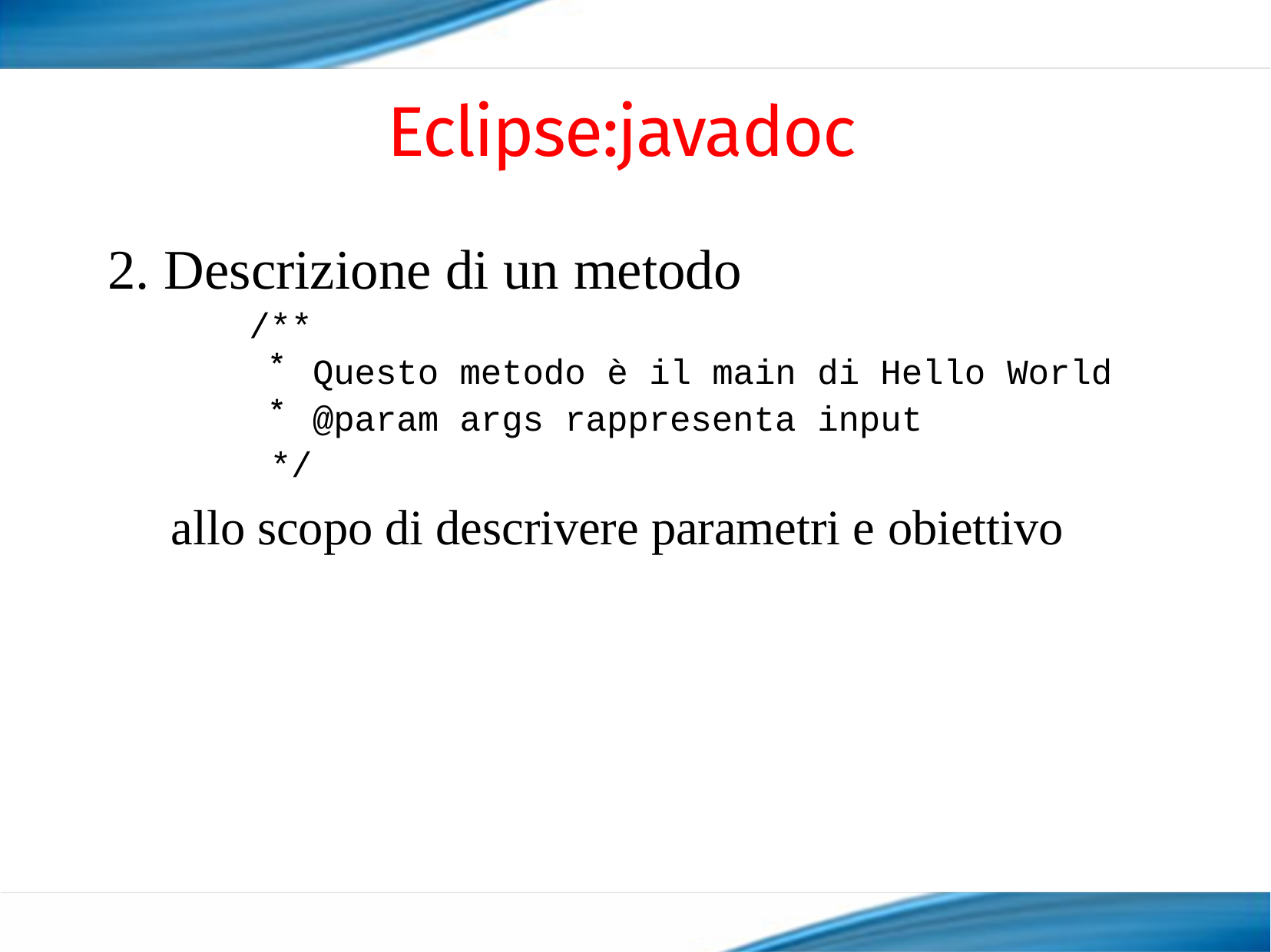

# Eclipse:javadoc
Descrizione di un metodo
/**
Questo metodo è il main di Hello World
@param args rappresenta input
*/
allo scopo di descrivere parametri e obiettivo